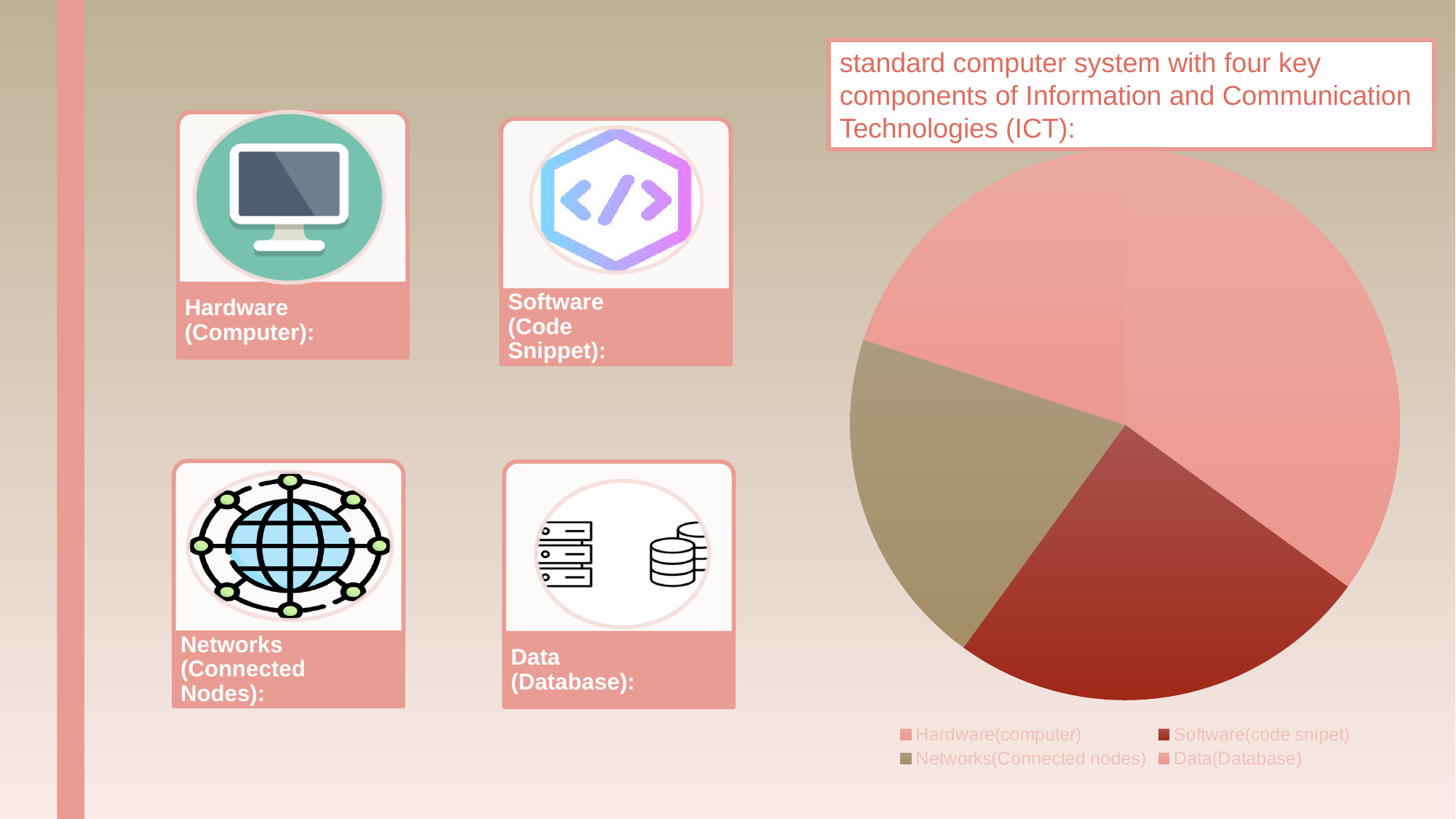

standard computer system with four key components of Information and Communication Technologies (ICT):
Hardware (Computer):
Software (Code Snippet):
Networks (Connected Nodes):
Data (Database):

### Chart

| Category | Ventes |
|---|---|
| Hardware(computer) | 0.35 |
| Software(code snipet) | 0.25 |
| Networks(Connected nodes) | 0.2 |
| Data(Database) | 0.2 |